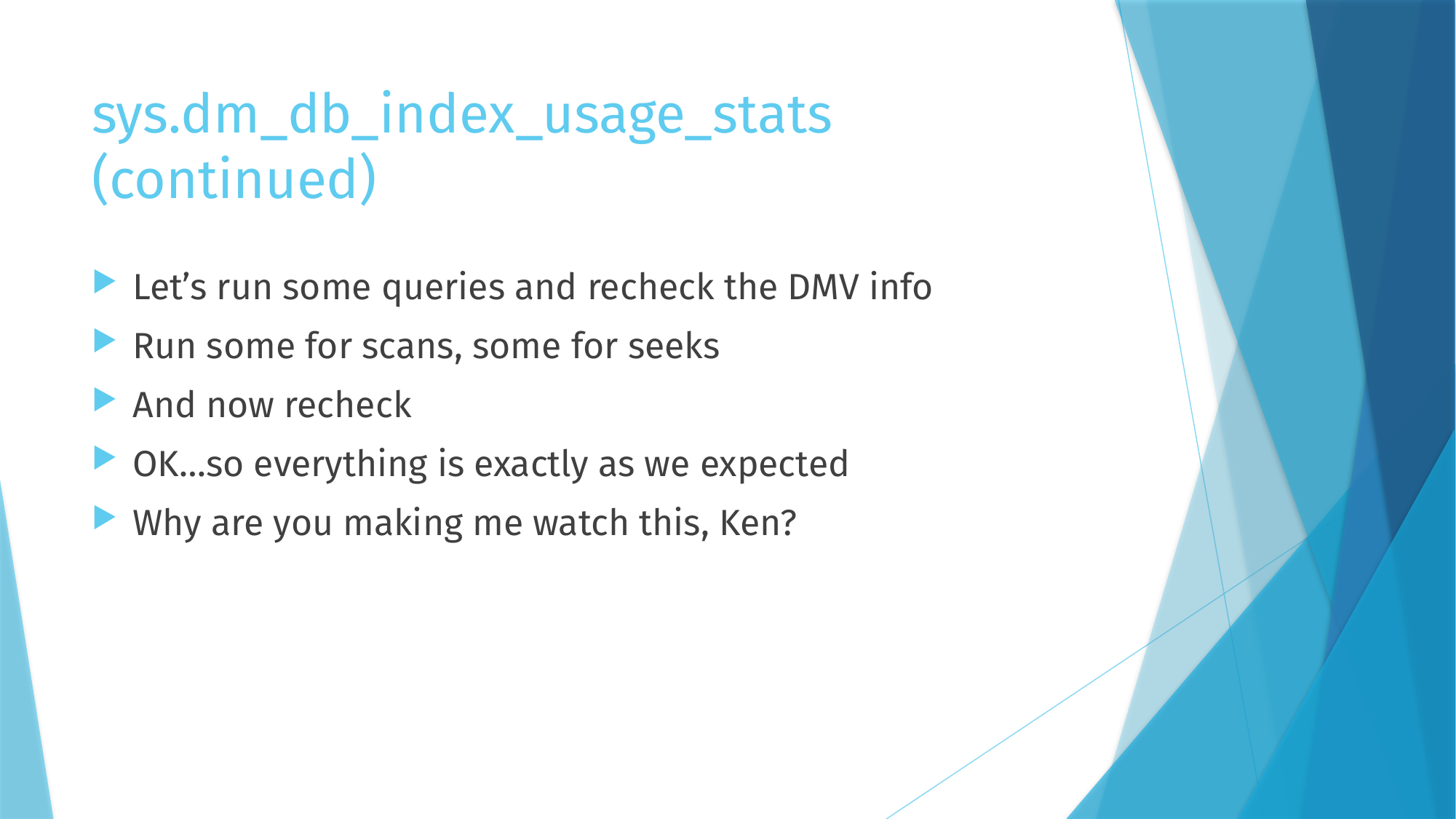

# sys.dm_db_index_usage_stats (continued)
Let’s run some queries and recheck the DMV info
Run some for scans, some for seeks
And now recheck
OK…so everything is exactly as we expected
Why are you making me watch this, Ken?